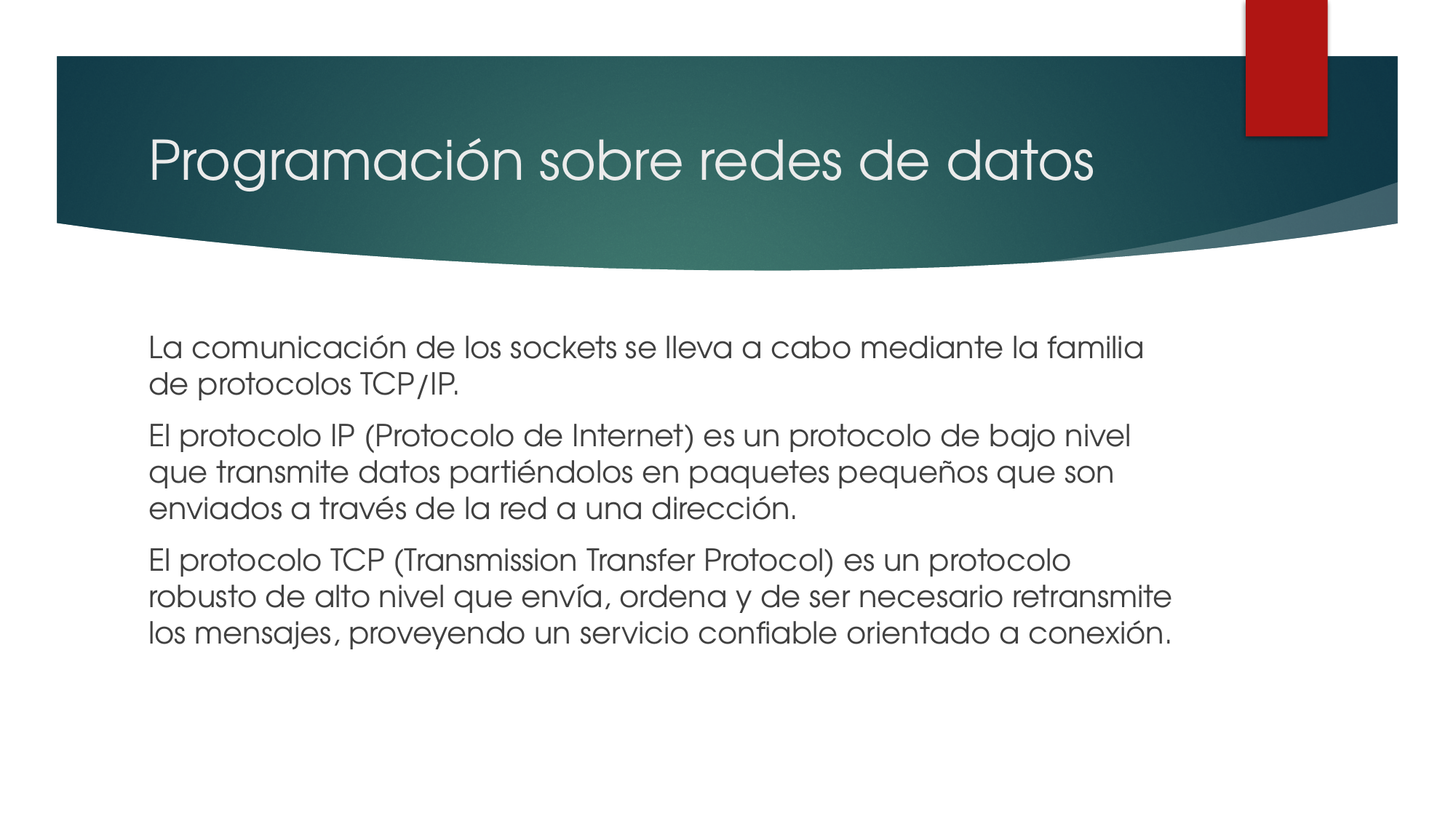

# Programación sobre redes de datos
La comunicación de los sockets se lleva a cabo mediante la familia de protocolos TCP/IP.
El protocolo IP (Protocolo de Internet) es un protocolo de bajo nivel que transmite datos partiéndolos en paquetes pequeños que son enviados a través de la red a una dirección.
El protocolo TCP (Transmission Transfer Protocol) es un protocolo robusto de alto nivel que envía, ordena y de ser necesario retransmite los mensajes, proveyendo un servicio confiable orientado a conexión.